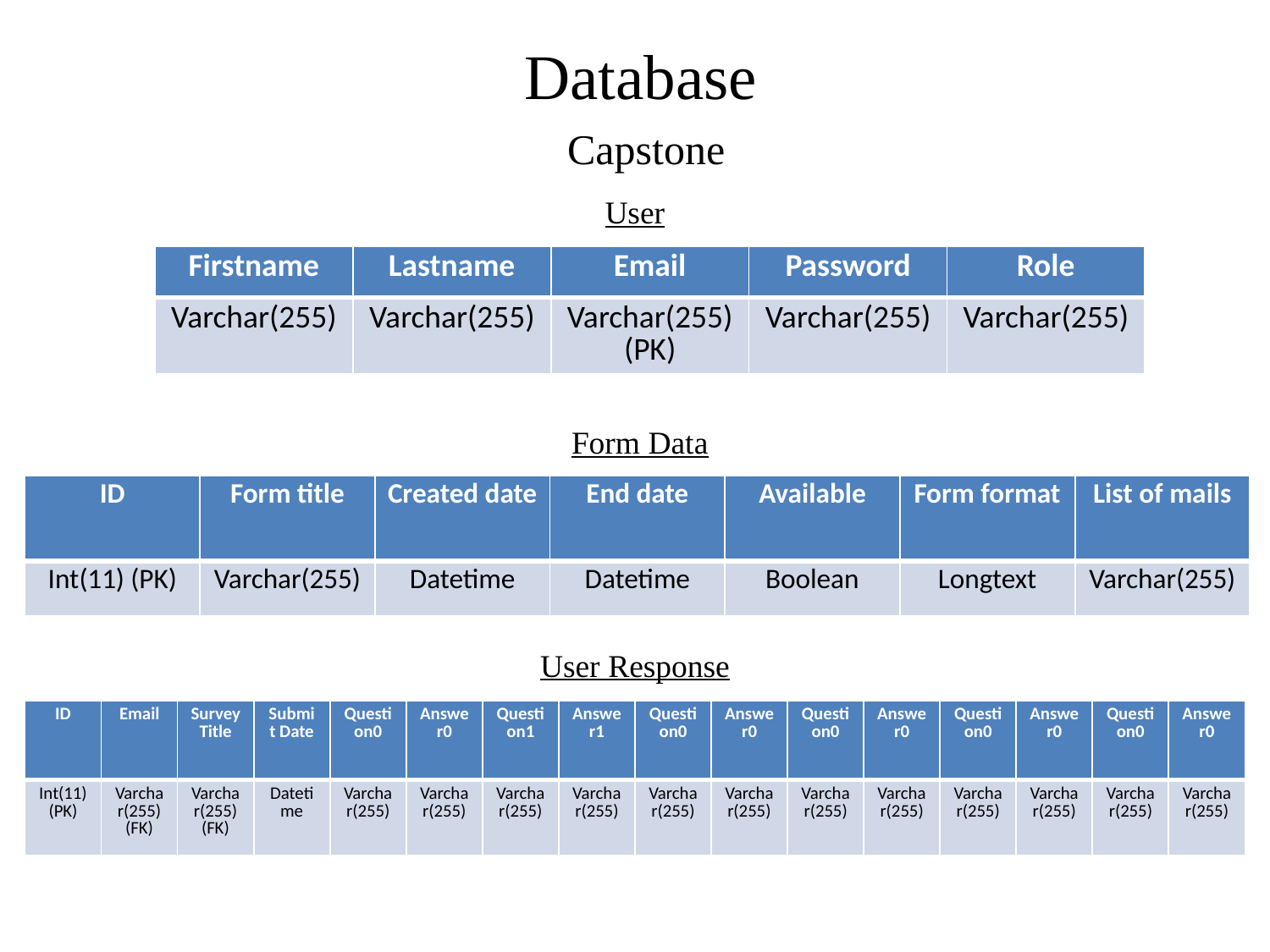

# Database
Capstone
User
| Firstname | Lastname | Email | Password | Role |
| --- | --- | --- | --- | --- |
| Varchar(255) | Varchar(255) | Varchar(255) (PK) | Varchar(255) | Varchar(255) |
Form Data
| ID | Form title | Created date | End date | Available | Form format | List of mails |
| --- | --- | --- | --- | --- | --- | --- |
| Int(11) (PK) | Varchar(255) | Datetime | Datetime | Boolean | Longtext | Varchar(255) |
User Response
| ID | Email | Survey Title | Submit Date | Question0 | Answer0 | Question1 | Answer1 | Question0 | Answer0 | Question0 | Answer0 | Question0 | Answer0 | Question0 | Answer0 |
| --- | --- | --- | --- | --- | --- | --- | --- | --- | --- | --- | --- | --- | --- | --- | --- |
| Int(11) (PK) | Varchar(255) (FK) | Varchar(255) (FK) | Datetime | Varchar(255) | Varchar(255) | Varchar(255) | Varchar(255) | Varchar(255) | Varchar(255) | Varchar(255) | Varchar(255) | Varchar(255) | Varchar(255) | Varchar(255) | Varchar(255) |